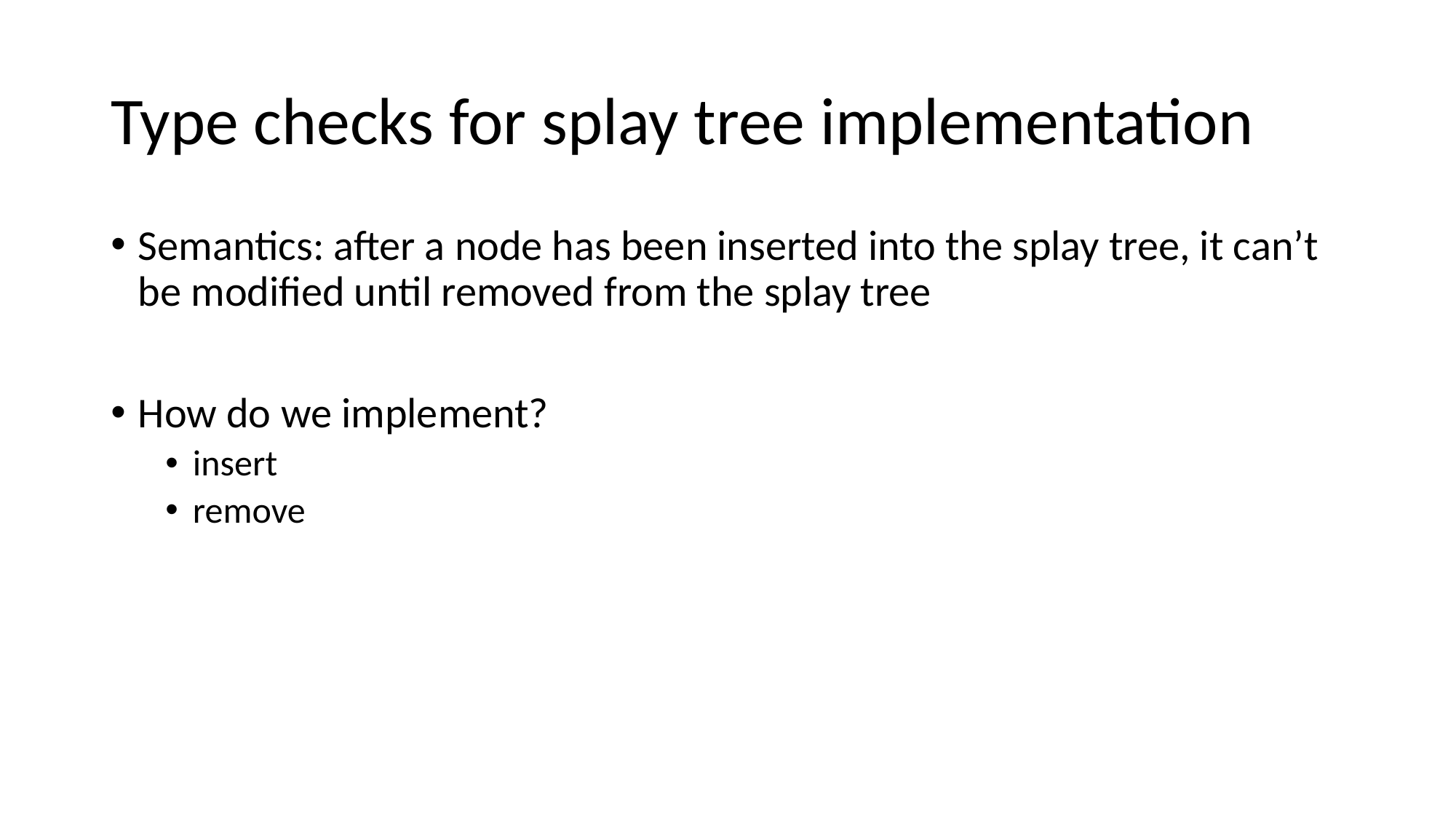

# Type checks for splay tree implementation
Semantics: after a node has been inserted into the splay tree, it can’t be modified until removed from the splay tree

How do we implement?
insert
remove